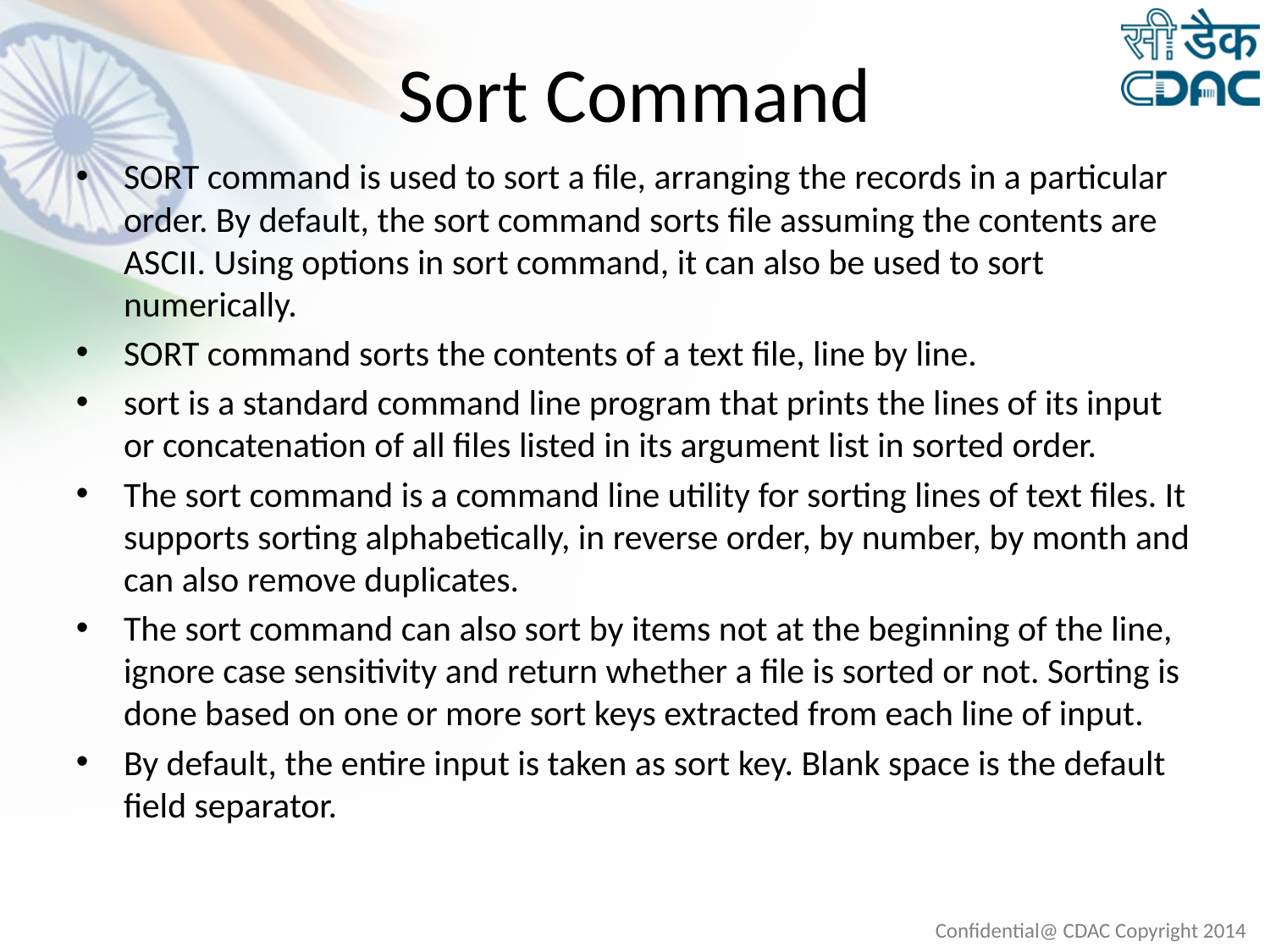

# Sort Command
SORT command is used to sort a file, arranging the records in a particular order. By default, the sort command sorts file assuming the contents are ASCII. Using options in sort command, it can also be used to sort numerically.
SORT command sorts the contents of a text file, line by line.
sort is a standard command line program that prints the lines of its input or concatenation of all files listed in its argument list in sorted order.
The sort command is a command line utility for sorting lines of text files. It supports sorting alphabetically, in reverse order, by number, by month and can also remove duplicates.
The sort command can also sort by items not at the beginning of the line, ignore case sensitivity and return whether a file is sorted or not. Sorting is done based on one or more sort keys extracted from each line of input.
By default, the entire input is taken as sort key. Blank space is the default field separator.